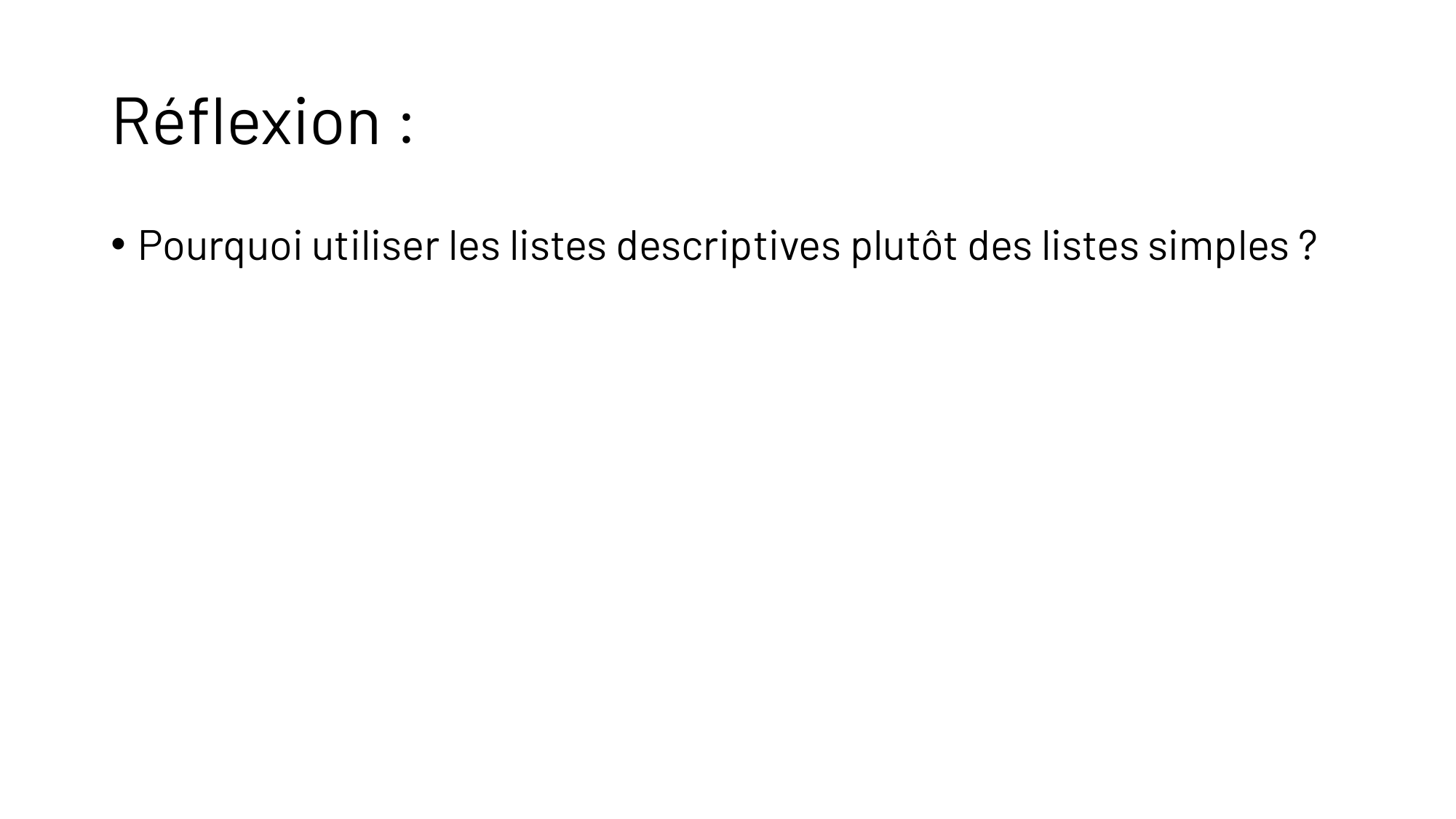

# Réflexion :
Pourquoi utiliser les listes descriptives plutôt des listes simples ?